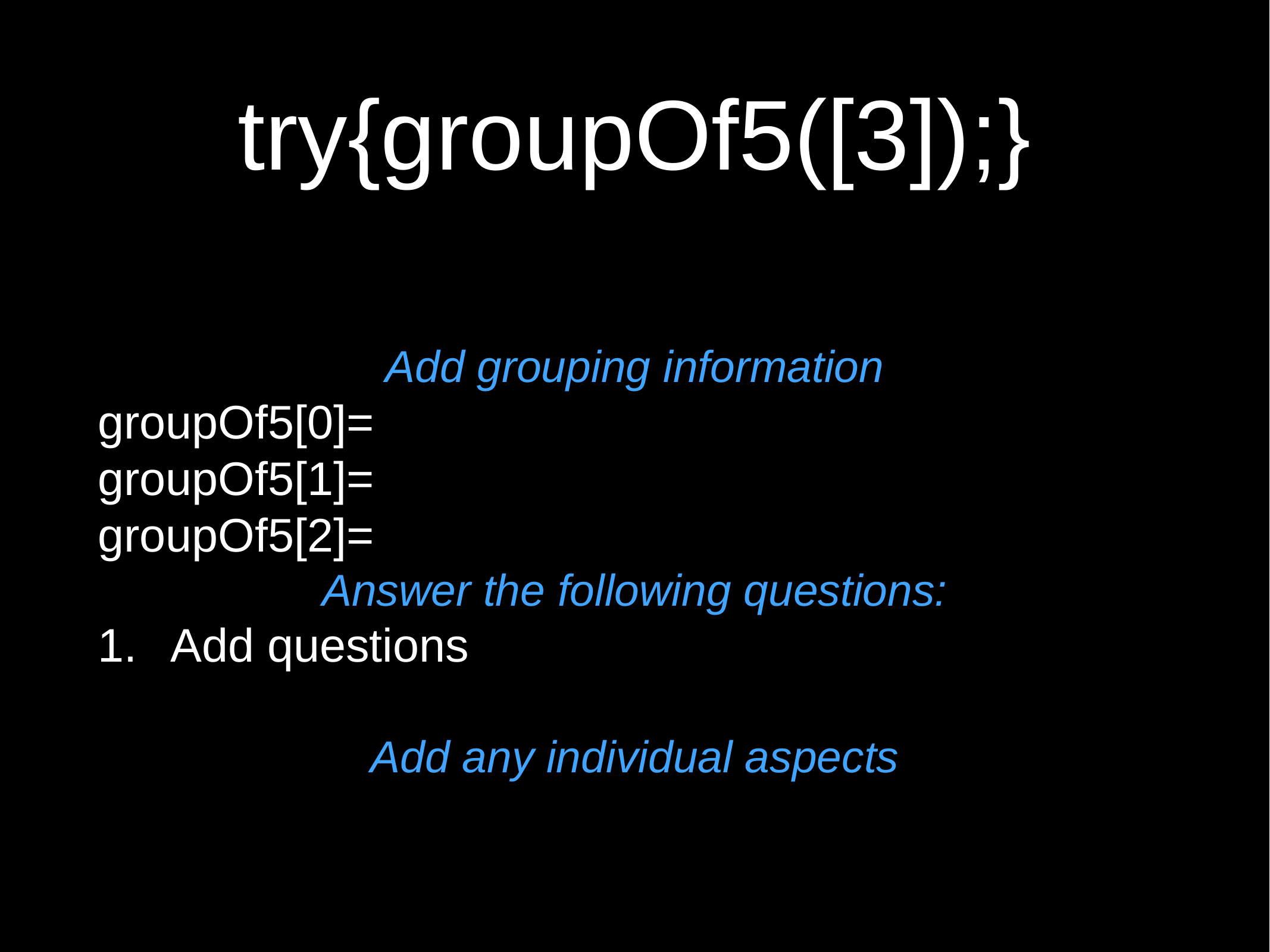

# try{groupOf5([3]);}
Add grouping information
groupOf5[0]=
groupOf5[1]=
groupOf5[2]=
Answer the following questions:
Add questions

Add any individual aspects